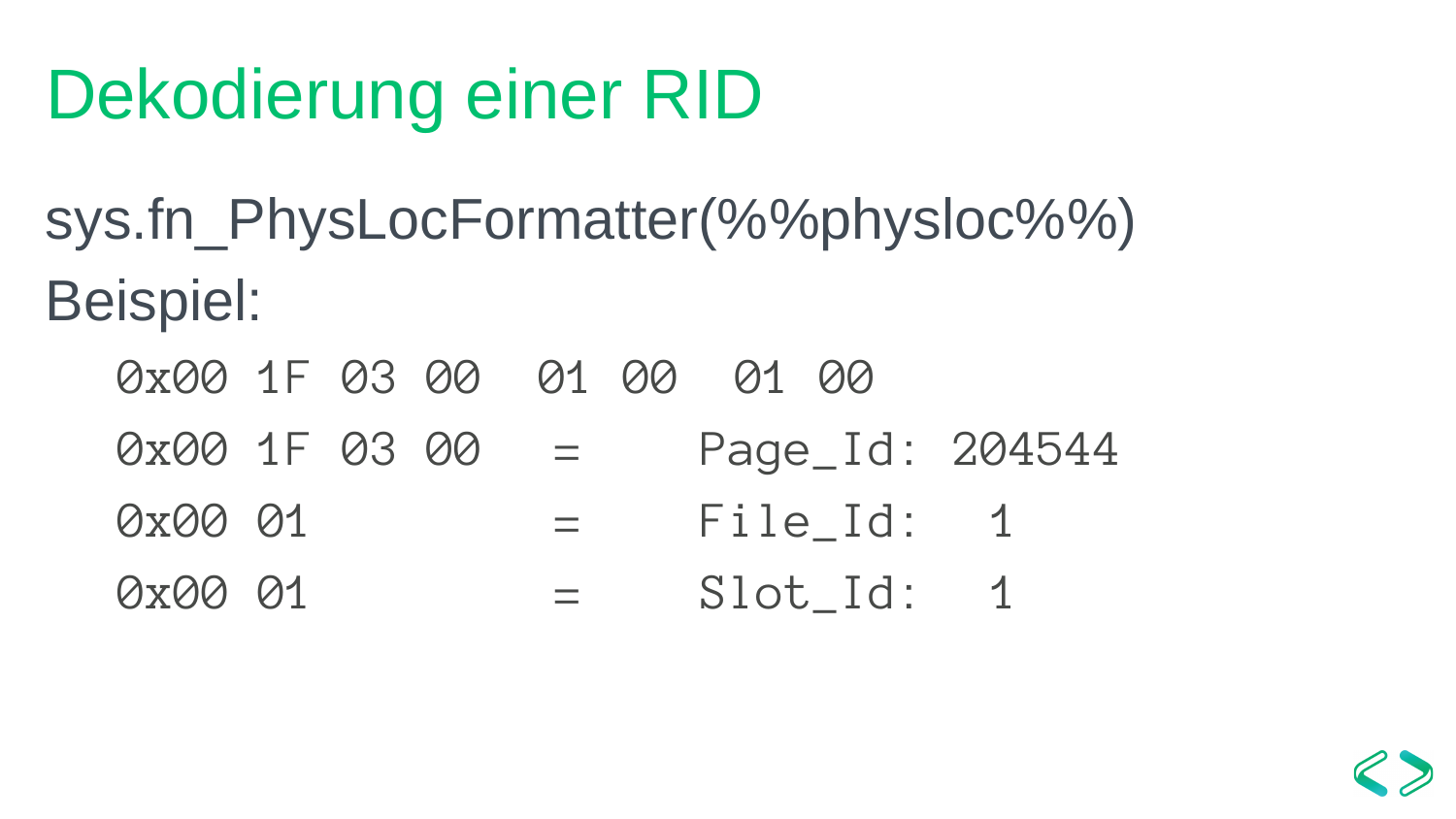

# Dekodierung einer RID
sys.fn_PhysLocFormatter(%%physloc%%)
Beispiel:
0x00 1F 03 00  01 00  01 00
0x00 1F 03 00	=	Page_Id: 204544
0x00 01		=	File_Id:	1
0x00 01		=	Slot_Id:	1